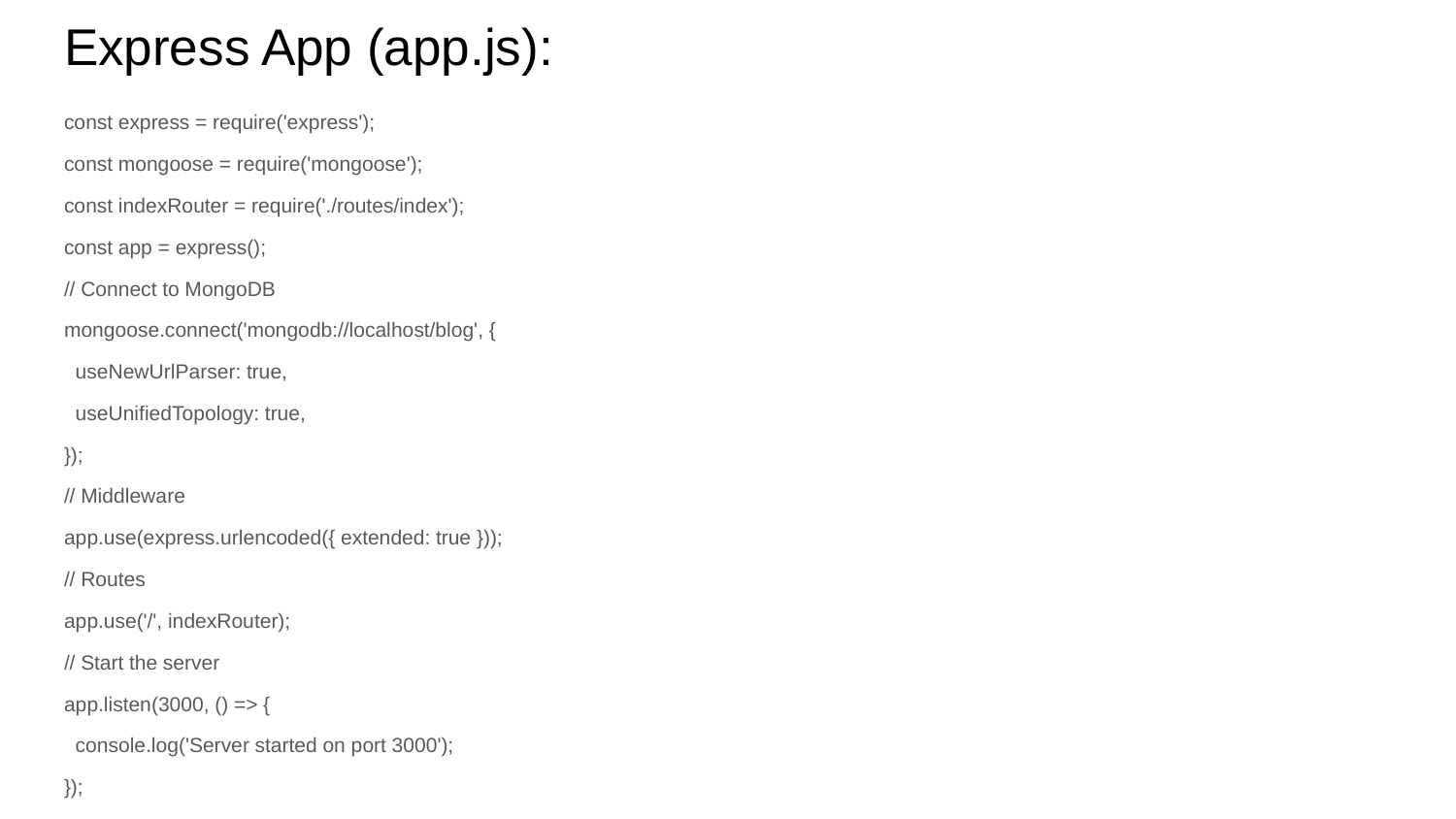

# Express App (app.js):
const express = require('express');
const mongoose = require('mongoose');
const indexRouter = require('./routes/index');
const app = express();
// Connect to MongoDB
mongoose.connect('mongodb://localhost/blog', {
  useNewUrlParser: true,
  useUnifiedTopology: true,
});
// Middleware
app.use(express.urlencoded({ extended: true }));
// Routes
app.use('/', indexRouter);
// Start the server
app.listen(3000, () => {
  console.log('Server started on port 3000');
});